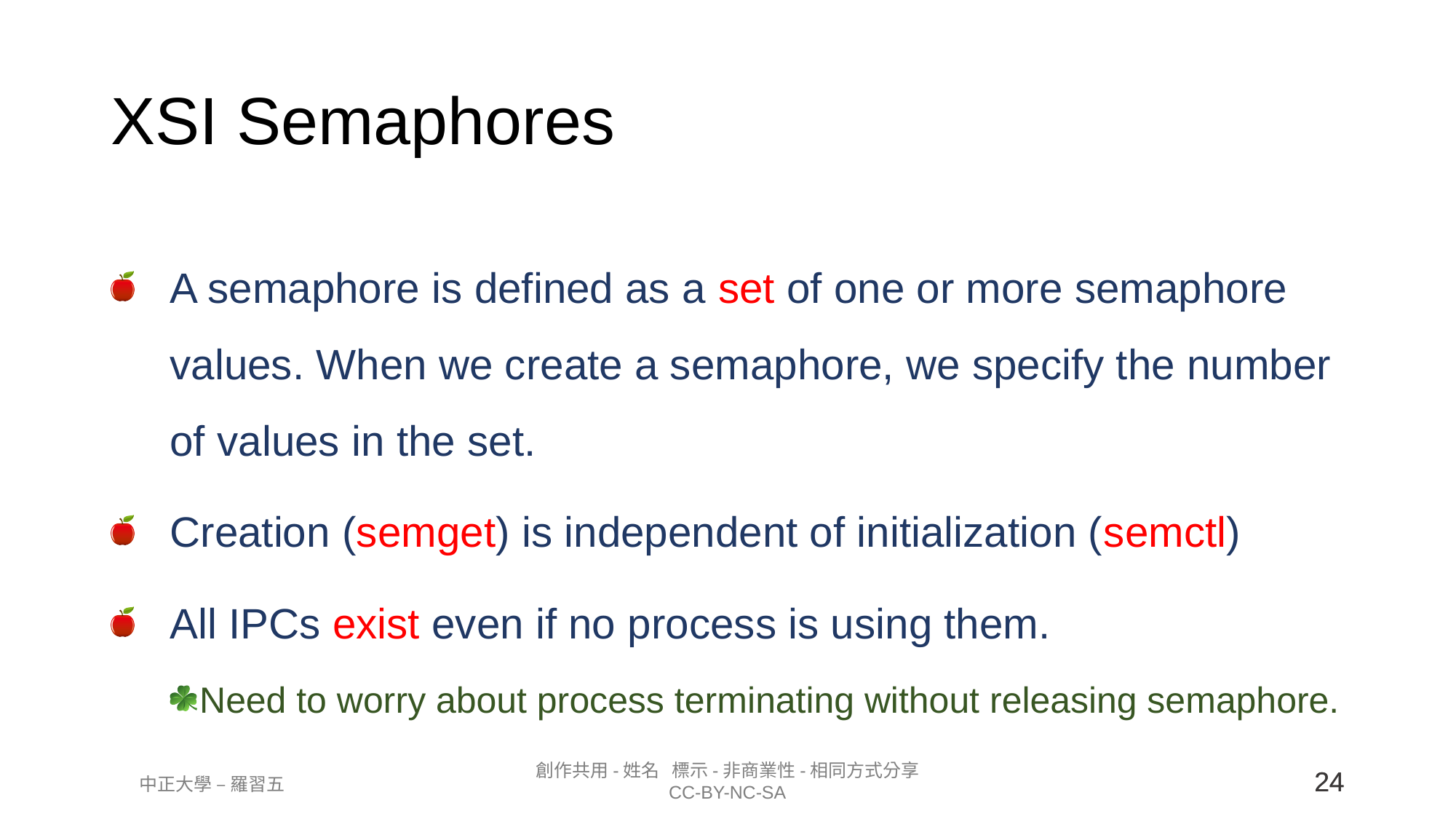

# XSI Semaphores
A semaphore is defined as a set of one or more semaphore values. When we create a semaphore, we specify the number of values in the set.
Creation (semget) is independent of initialization (semctl)
All IPCs exist even if no process is using them.
Need to worry about process terminating without releasing semaphore.